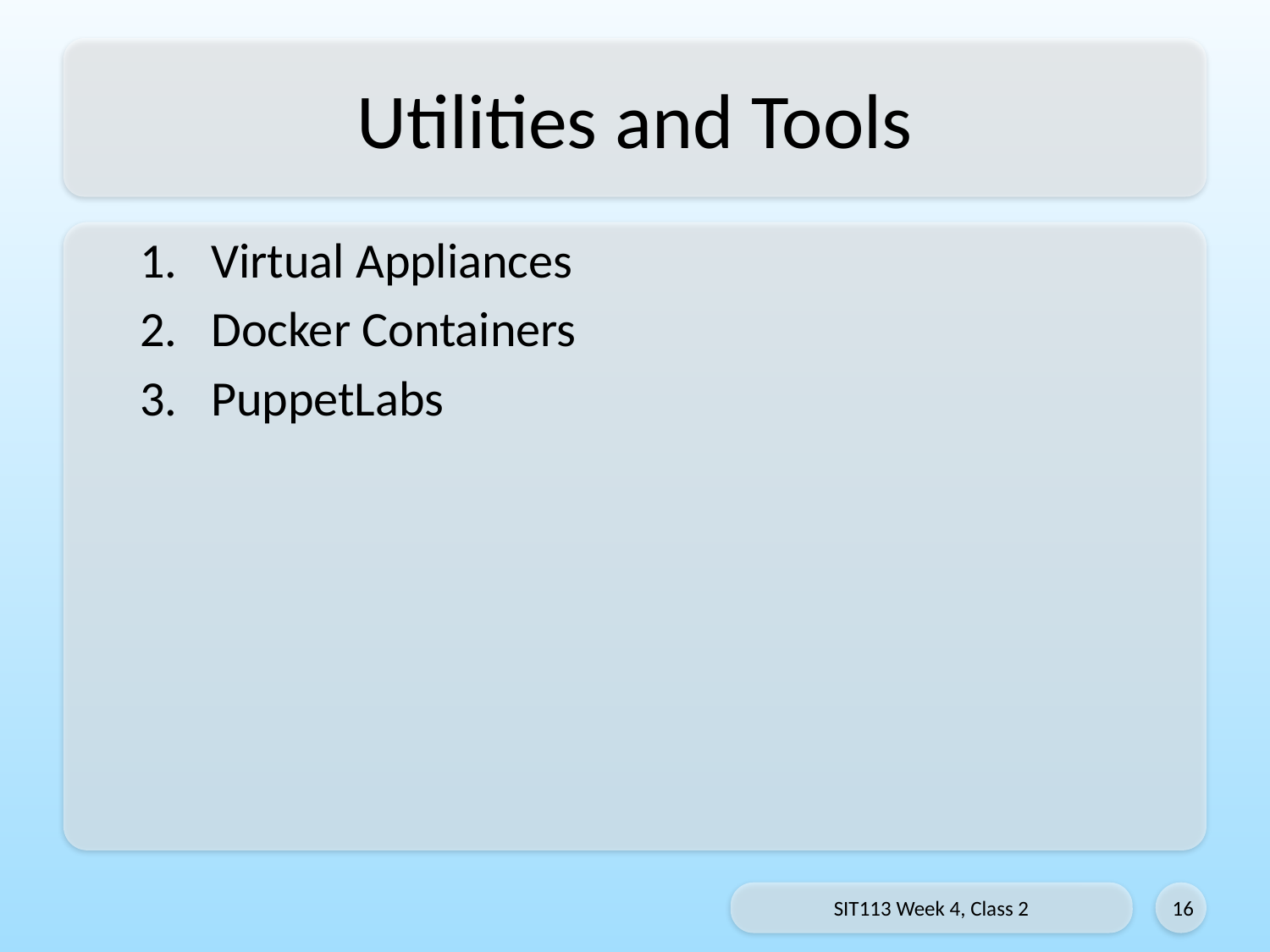

# Utilities and Tools
Virtual Appliances
Docker Containers
PuppetLabs
SIT113 Week 4, Class 2
16